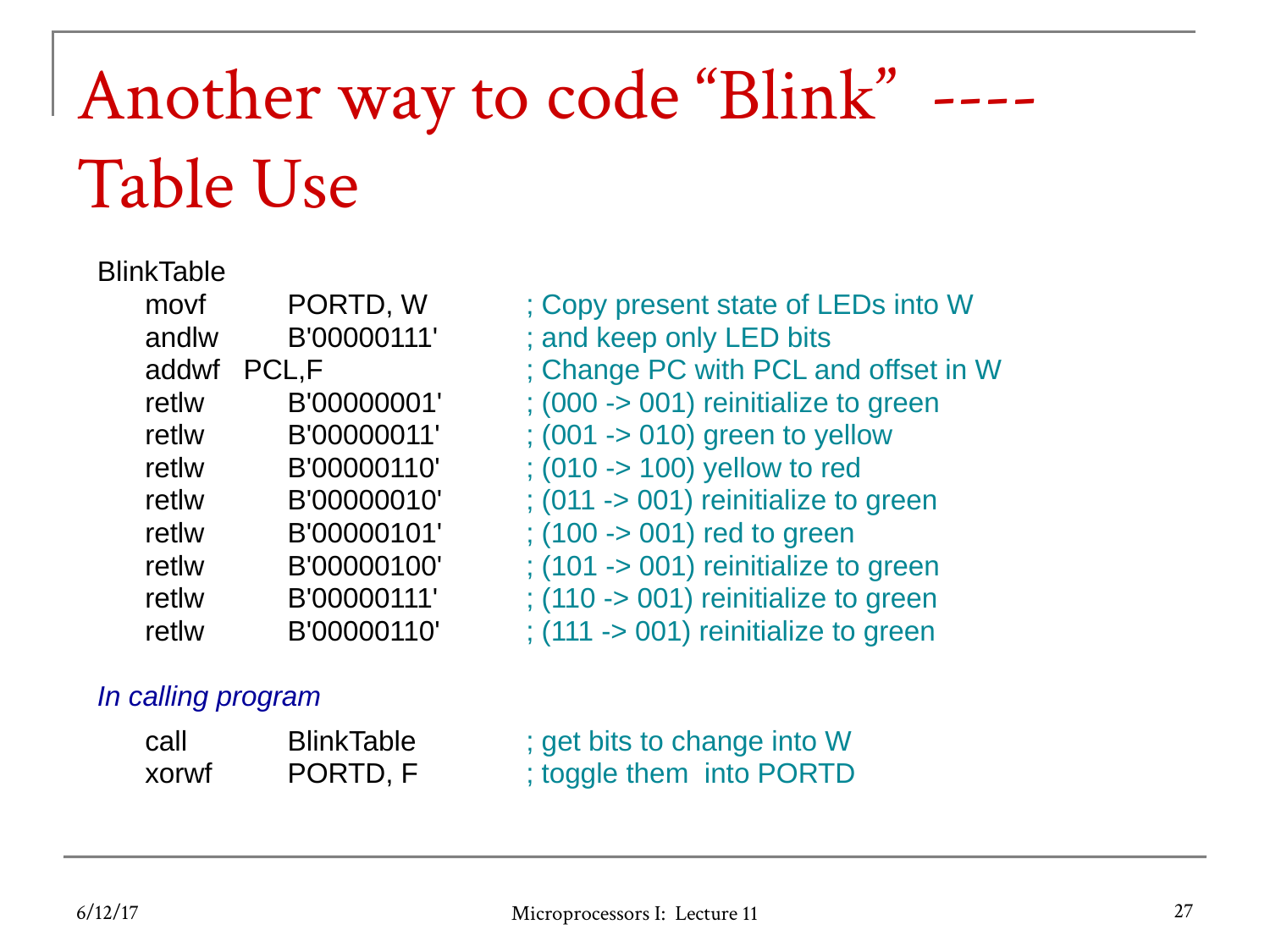

# Another way to code “Blink”  ---- Table Use
BlinkTable
	movf	  PORTD, W	; Copy present state of LEDs into W
	andlw	  B'00000111'	; and keep only LED bits
	addwf   PCL,F		; Change PC with PCL and offset in W
	retlw	  B'00000001'	; (000 -> 001) reinitialize to green
	retlw	  B'00000011'	; (001 -> 010) green to yellow
	retlw	  B'00000110'	; (010 -> 100) yellow to red
	retlw	  B'00000010'	; (011 -> 001) reinitialize to green
	retlw	  B'00000101'	; (100 -> 001) red to green
	retlw	  B'00000100'	; (101 -> 001) reinitialize to green
	retlw	  B'00000111'	; (110 -> 001) reinitialize to green
	retlw	  B'00000110'	; (111 -> 001) reinitialize to green

In calling program

	call	  BlinkTable	; get bits to change into W
	xorwf	  PORTD, F	; toggle them  into PORTD
6/12/17
27
Microprocessors I:  Lecture 11